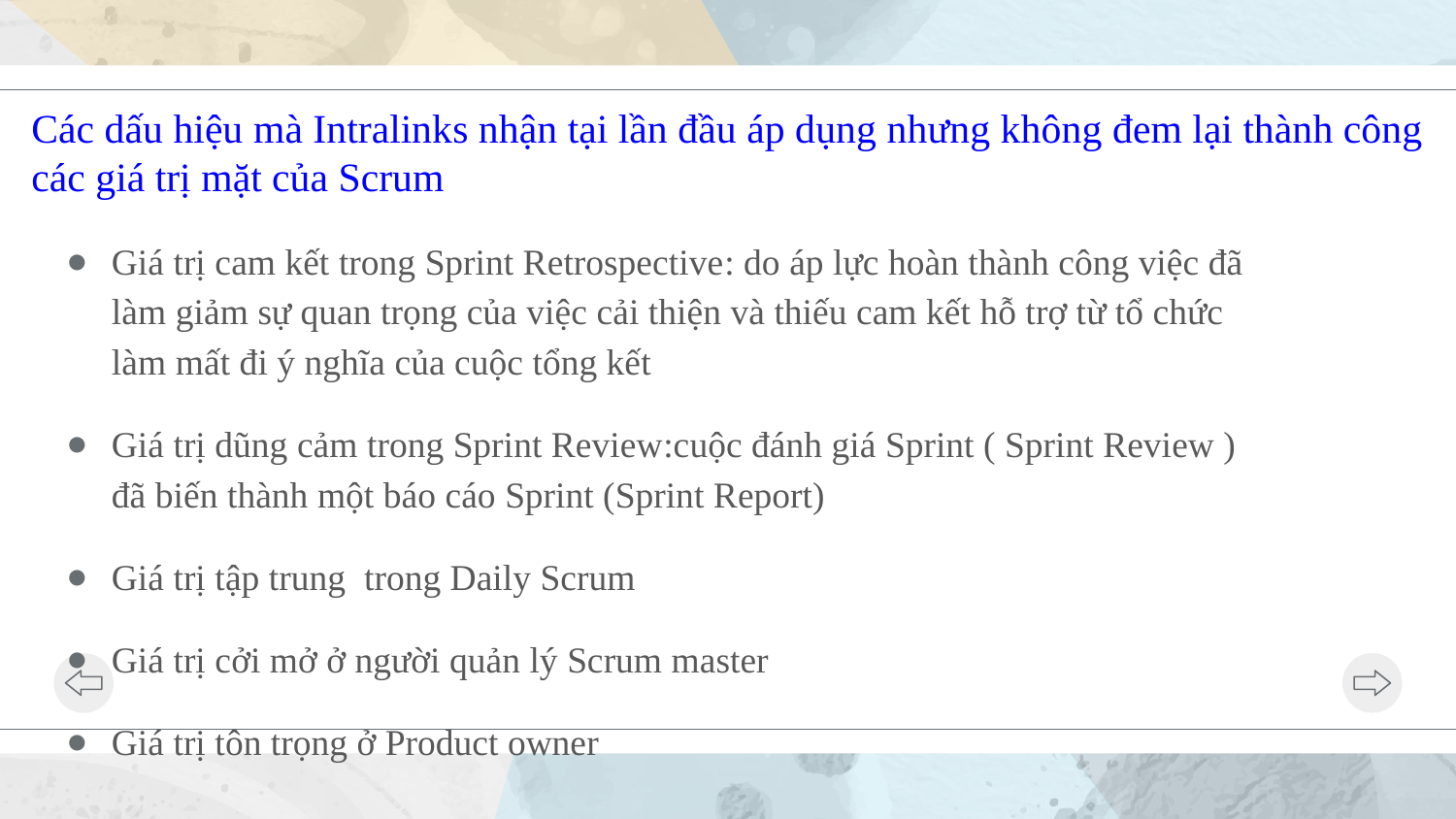

# Các dấu hiệu mà Intralinks nhận tại lần đầu áp dụng nhưng không đem lại thành công các giá trị mặt của Scrum
Giá trị cam kết trong Sprint Retrospective: do áp lực hoàn thành công việc đã làm giảm sự quan trọng của việc cải thiện và thiếu cam kết hỗ trợ từ tổ chức làm mất đi ý nghĩa của cuộc tổng kết
Giá trị dũng cảm trong Sprint Review:cuộc đánh giá Sprint ( Sprint Review ) đã biến thành một báo cáo Sprint (Sprint Report)
Giá trị tập trung  trong Daily Scrum
Giá trị cởi mở ở người quản lý Scrum master
Giá trị tôn trọng ở Product owner